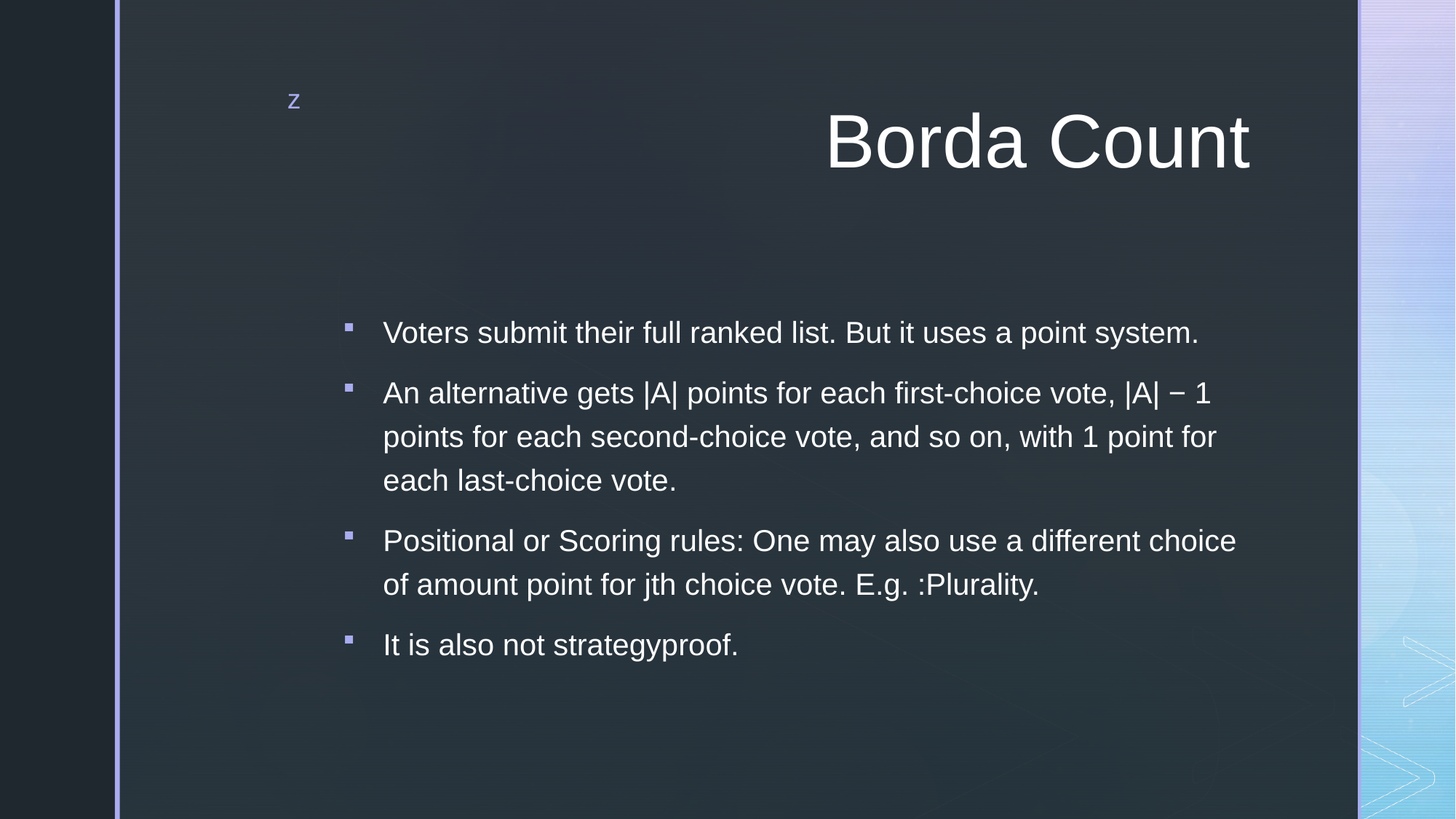

# Borda Count
Voters submit their full ranked list. But it uses a point system.
An alternative gets |A| points for each first-choice vote, |A| − 1 points for each second-choice vote, and so on, with 1 point for each last-choice vote.
Positional or Scoring rules: One may also use a different choice of amount point for jth choice vote. E.g. :Plurality.
It is also not strategyproof.